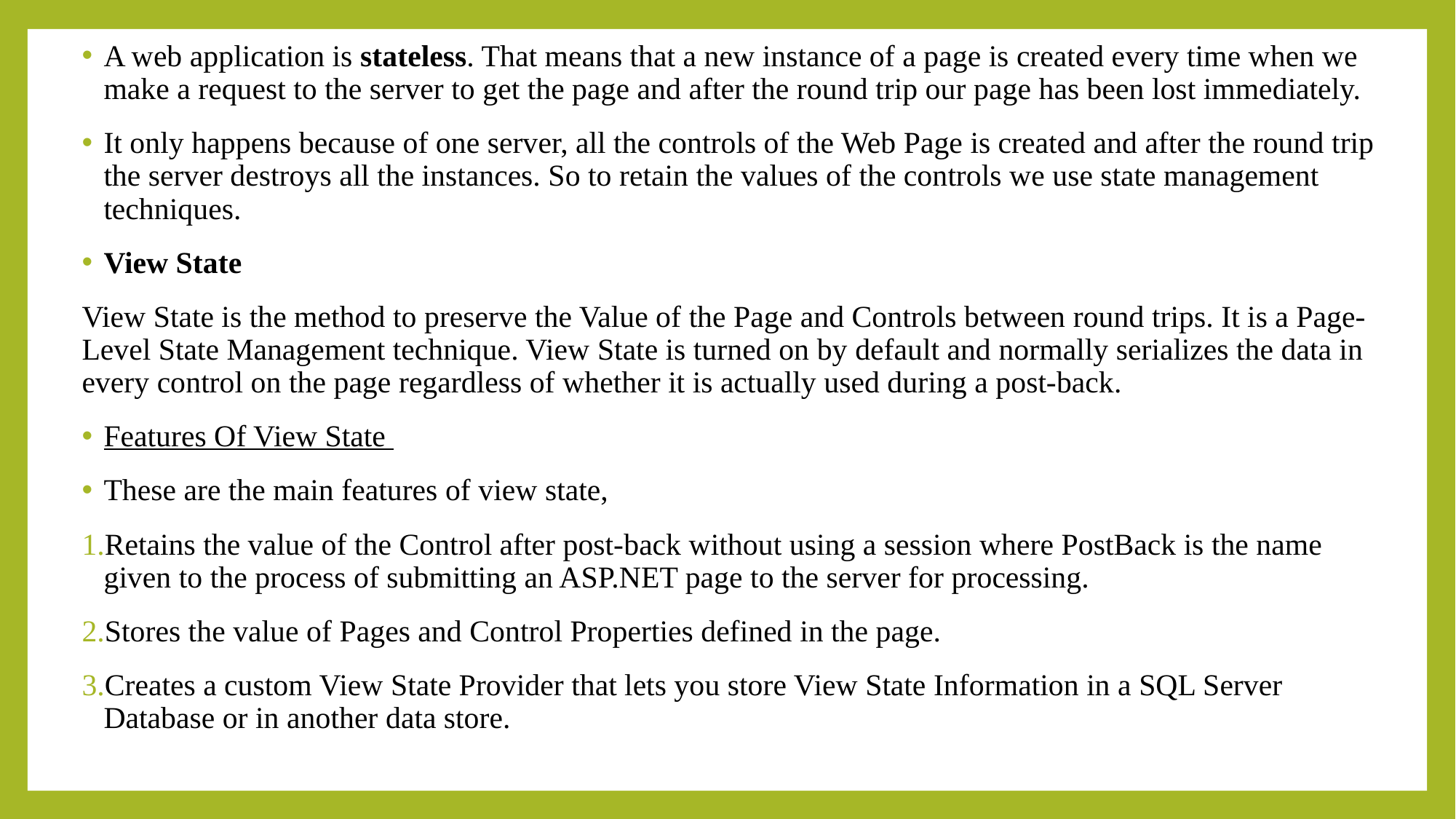

A web application is stateless. That means that a new instance of a page is created every time when we make a request to the server to get the page and after the round trip our page has been lost immediately.
It only happens because of one server, all the controls of the Web Page is created and after the round trip the server destroys all the instances. So to retain the values of the controls we use state management techniques.
View State
View State is the method to preserve the Value of the Page and Controls between round trips. It is a Page-Level State Management technique. View State is turned on by default and normally serializes the data in every control on the page regardless of whether it is actually used during a post-back.
Features Of View State
These are the main features of view state,
Retains the value of the Control after post-back without using a session where PostBack is the name given to the process of submitting an ASP.NET page to the server for processing.
Stores the value of Pages and Control Properties defined in the page.
Creates a custom View State Provider that lets you store View State Information in a SQL Server Database or in another data store.